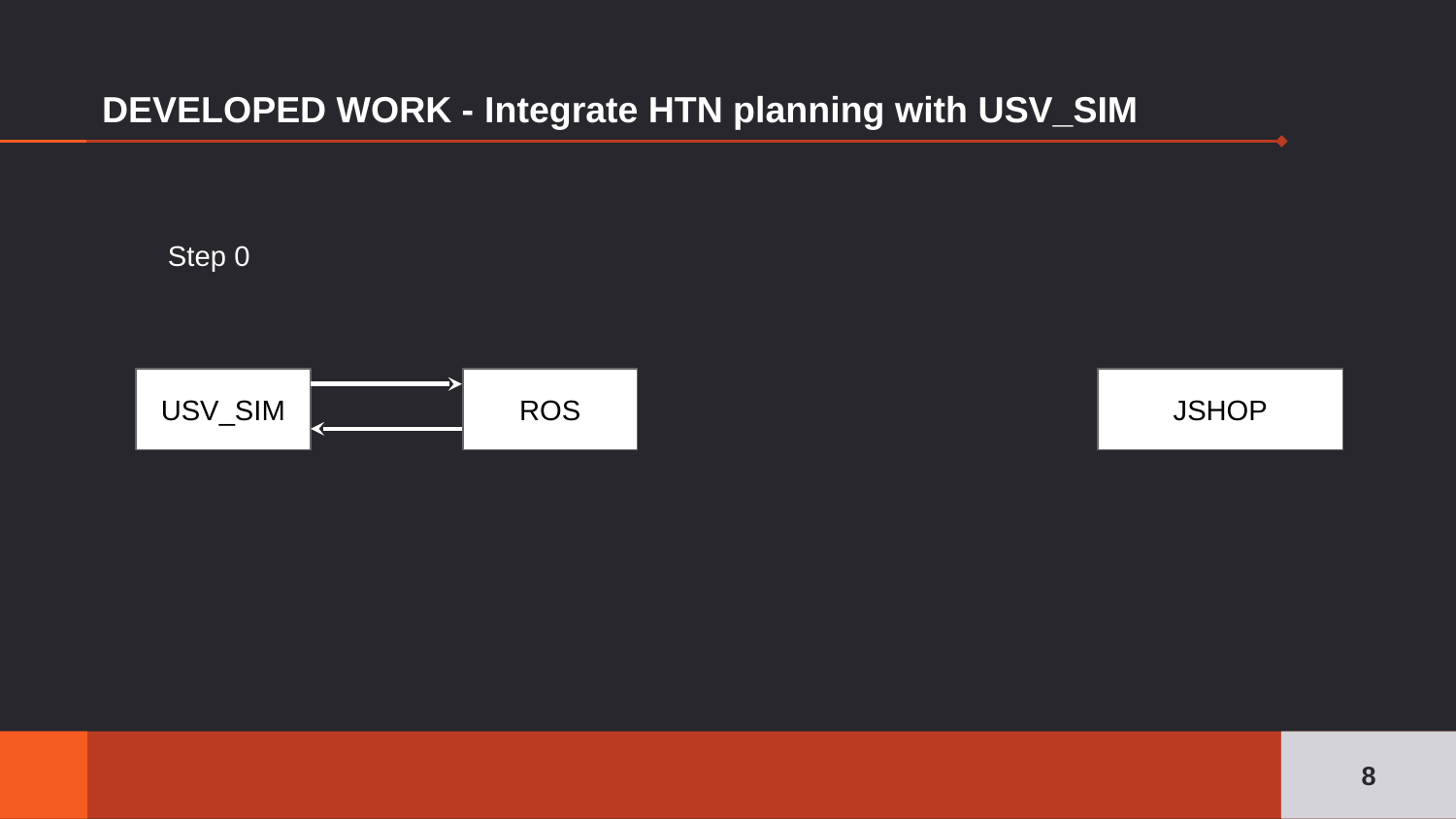

# DEVELOPED WORK - Integrate HTN planning with USV_SIM
Step 0
USV_SIM
ROS
JSHOP
8